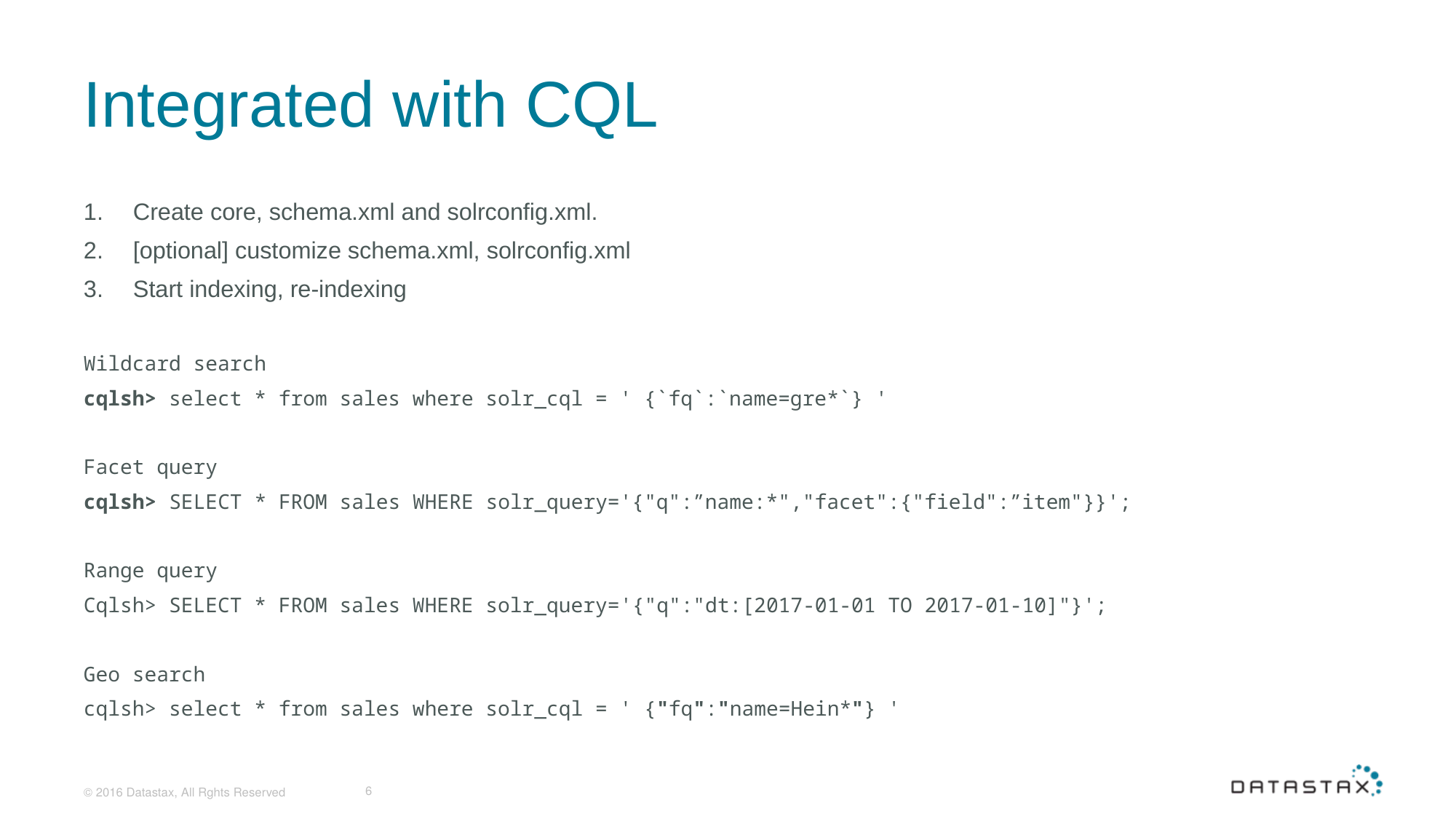

# Integrated with CQL
Create core, schema.xml and solrconfig.xml.
[optional] customize schema.xml, solrconfig.xml
Start indexing, re-indexing

Wildcard search
cqlsh> select * from sales where solr_cql = ' {`fq`:`name=gre*`} '

Facet query
cqlsh> SELECT * FROM sales WHERE solr_query='{"q":”name:*","facet":{"field":”item"}}';

Range query
Cqlsh> SELECT * FROM sales WHERE solr_query='{"q":"dt:[2017-01-01 TO 2017-01-10]"}';

Geo search
cqlsh> select * from sales where solr_cql = ' {"fq":"name=Hein*"} '

© 2016 Datastax, All Rghts Reserved
6